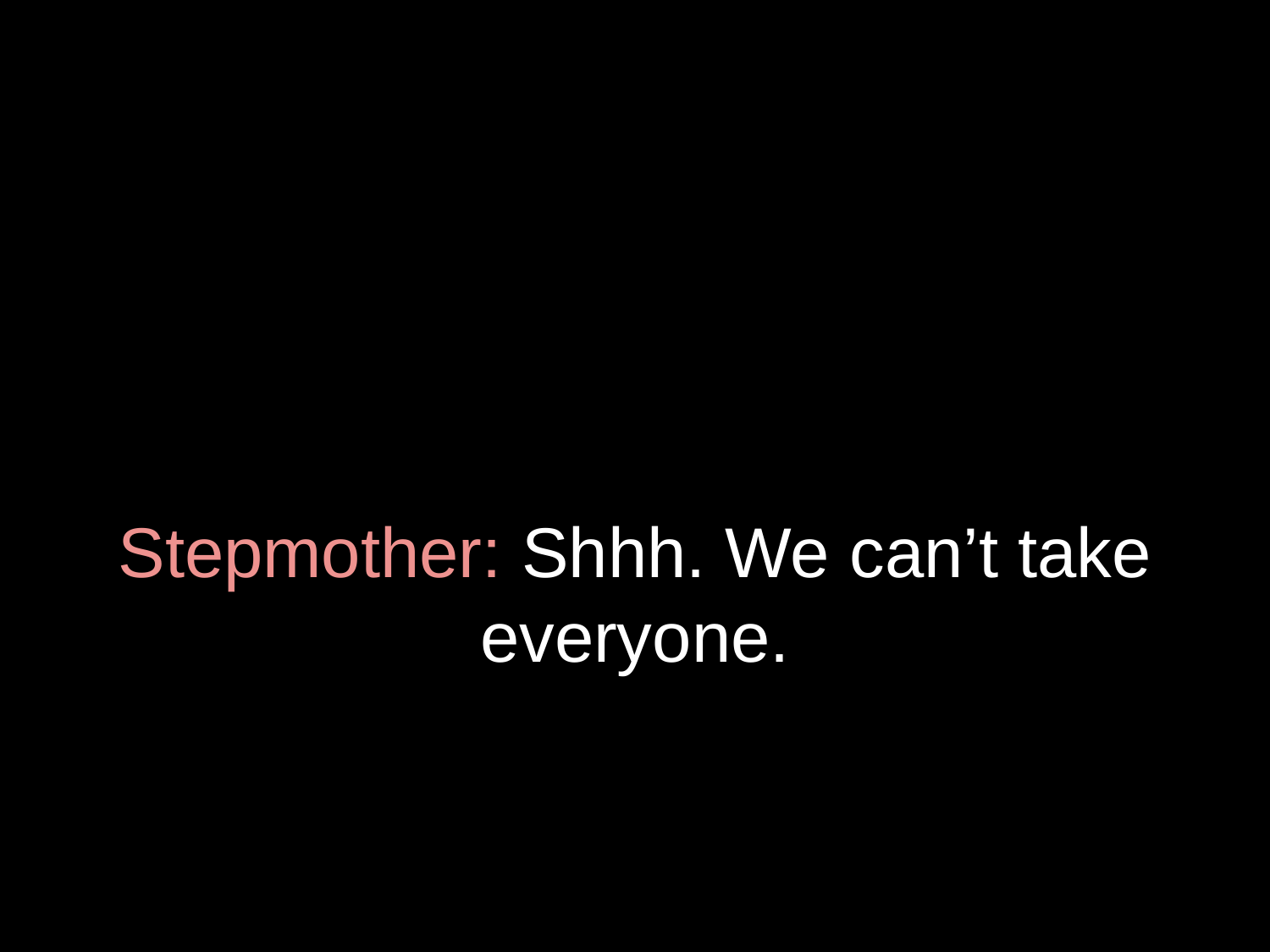

# Stepmother: Shhh. We can’t take everyone.